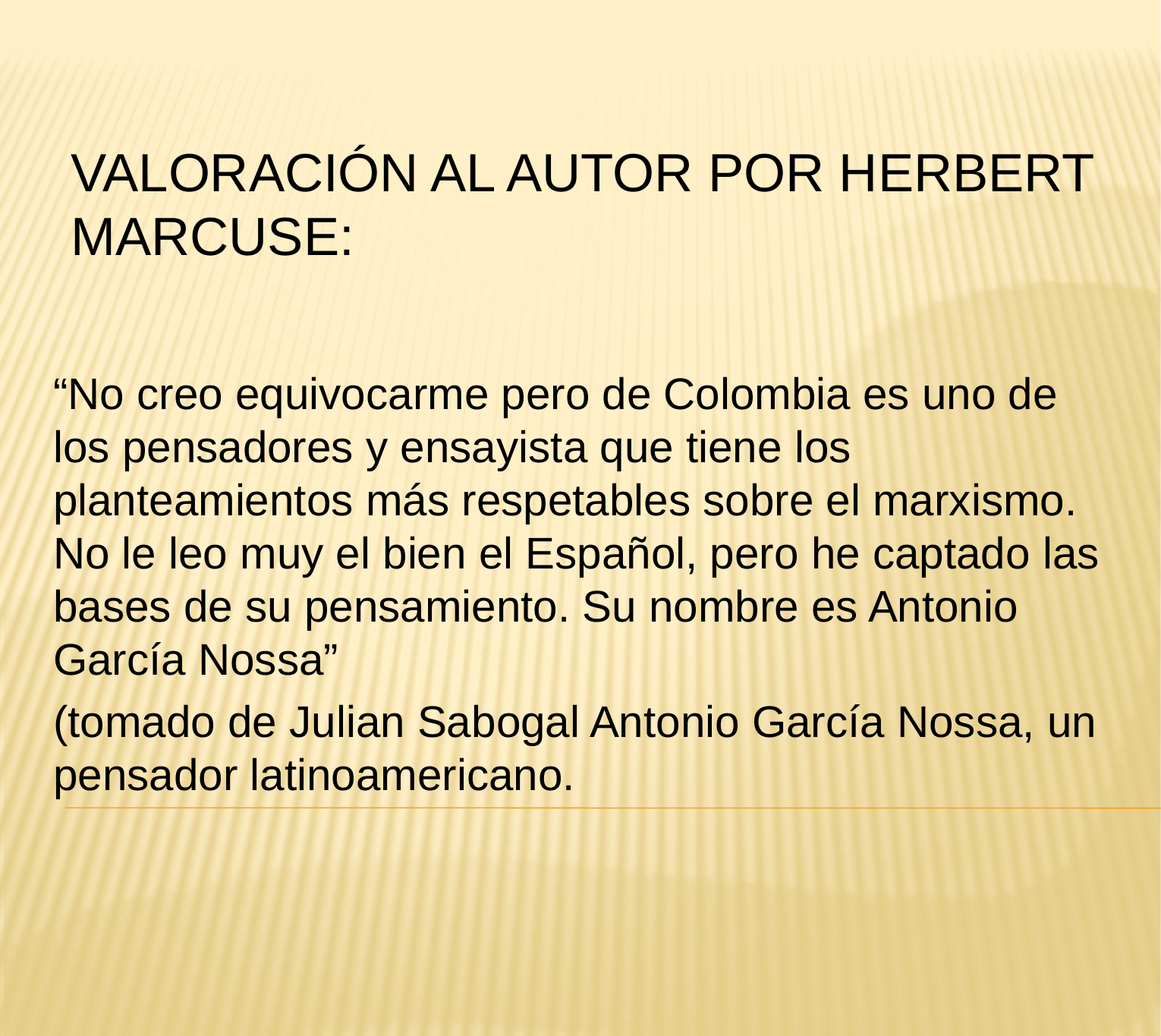

# VALORACIÓN AL AUTOR POR HERBERT MARCUSE:
“No creo equivocarme pero de Colombia es uno de los pensadores y ensayista que tiene los planteamientos más respetables sobre el marxismo. No le leo muy el bien el Español, pero he captado las bases de su pensamiento. Su nombre es Antonio García Nossa”
(tomado de Julian Sabogal Antonio García Nossa, un pensador latinoamericano.